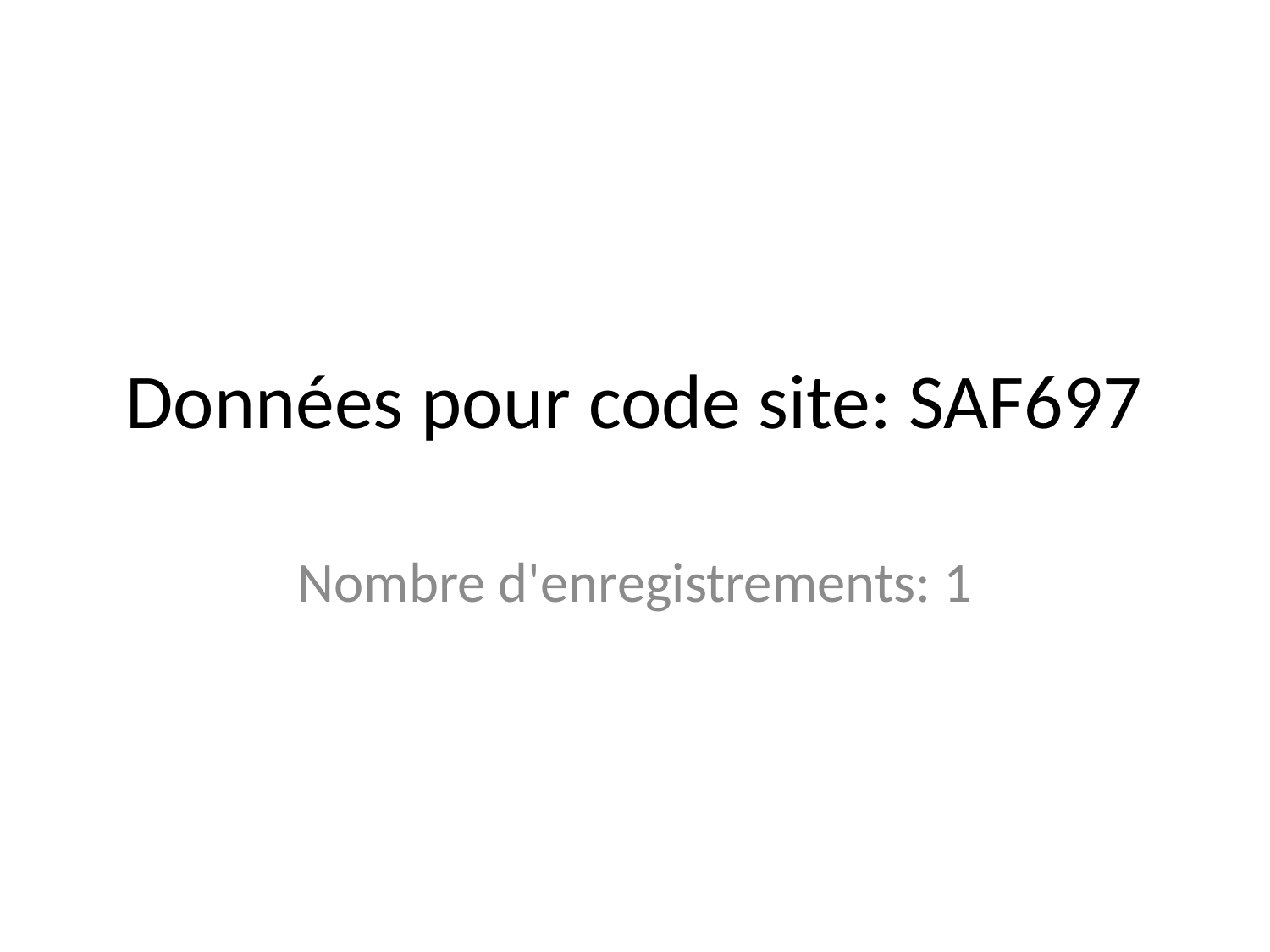

# Données pour code site: SAF697
Nombre d'enregistrements: 1